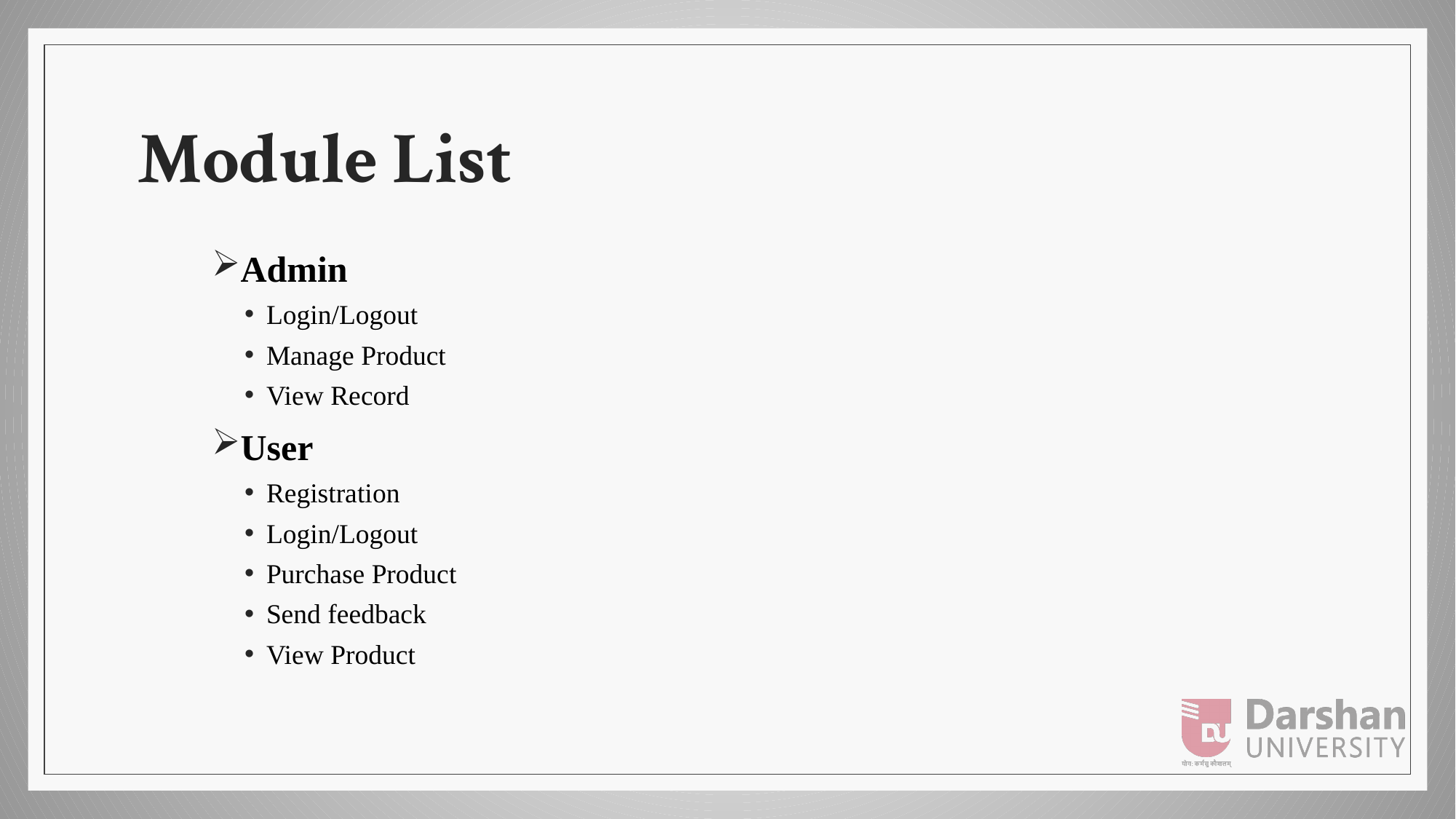

# Module List
Admin
Login/Logout
Manage Product
View Record
User
Registration
Login/Logout
Purchase Product
Send feedback
View Product